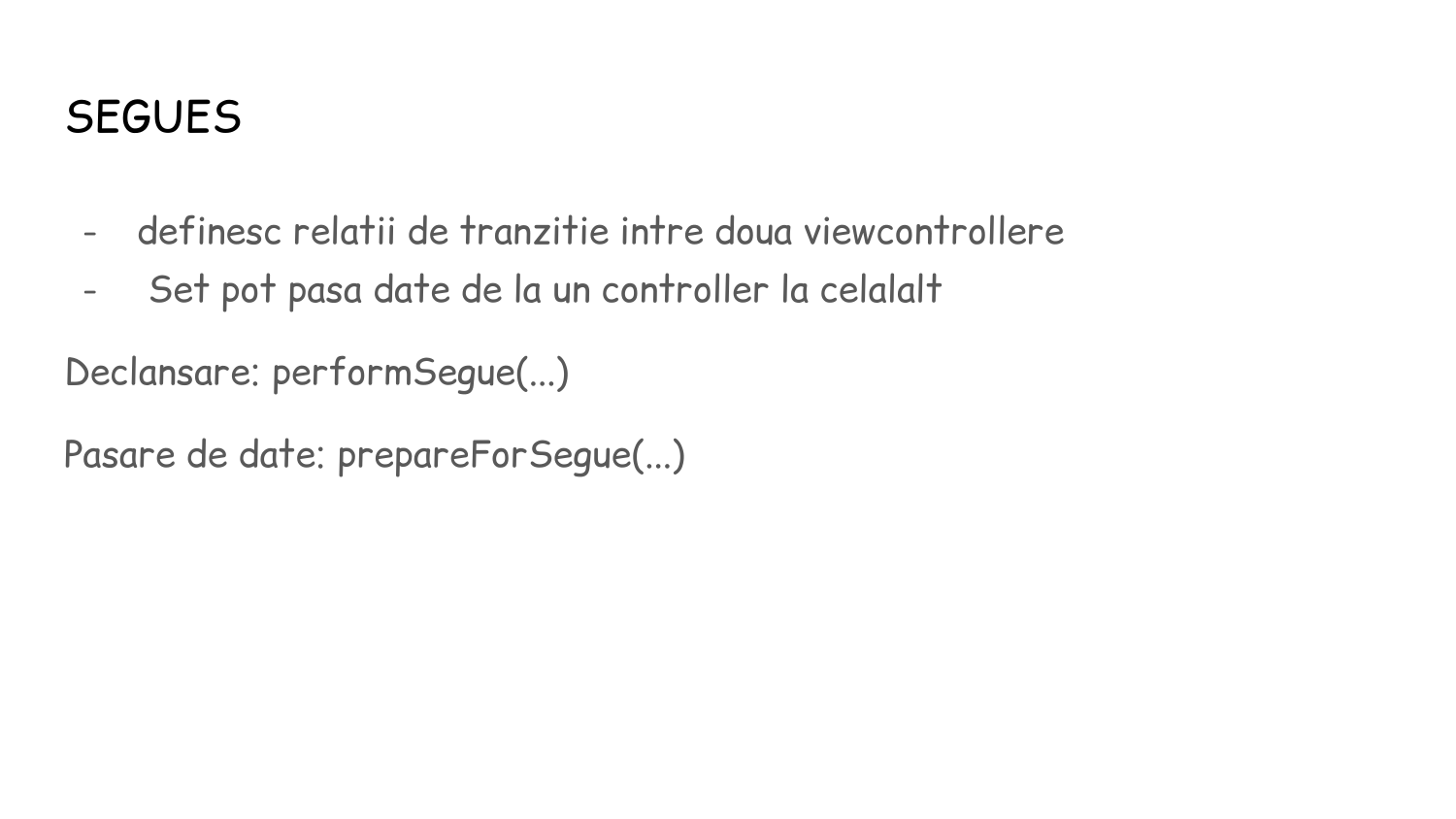

# SEGUES
definesc relatii de tranzitie intre doua viewcontrollere
 Set pot pasa date de la un controller la celalalt
Declansare: performSegue(...)
Pasare de date: prepareForSegue(...)